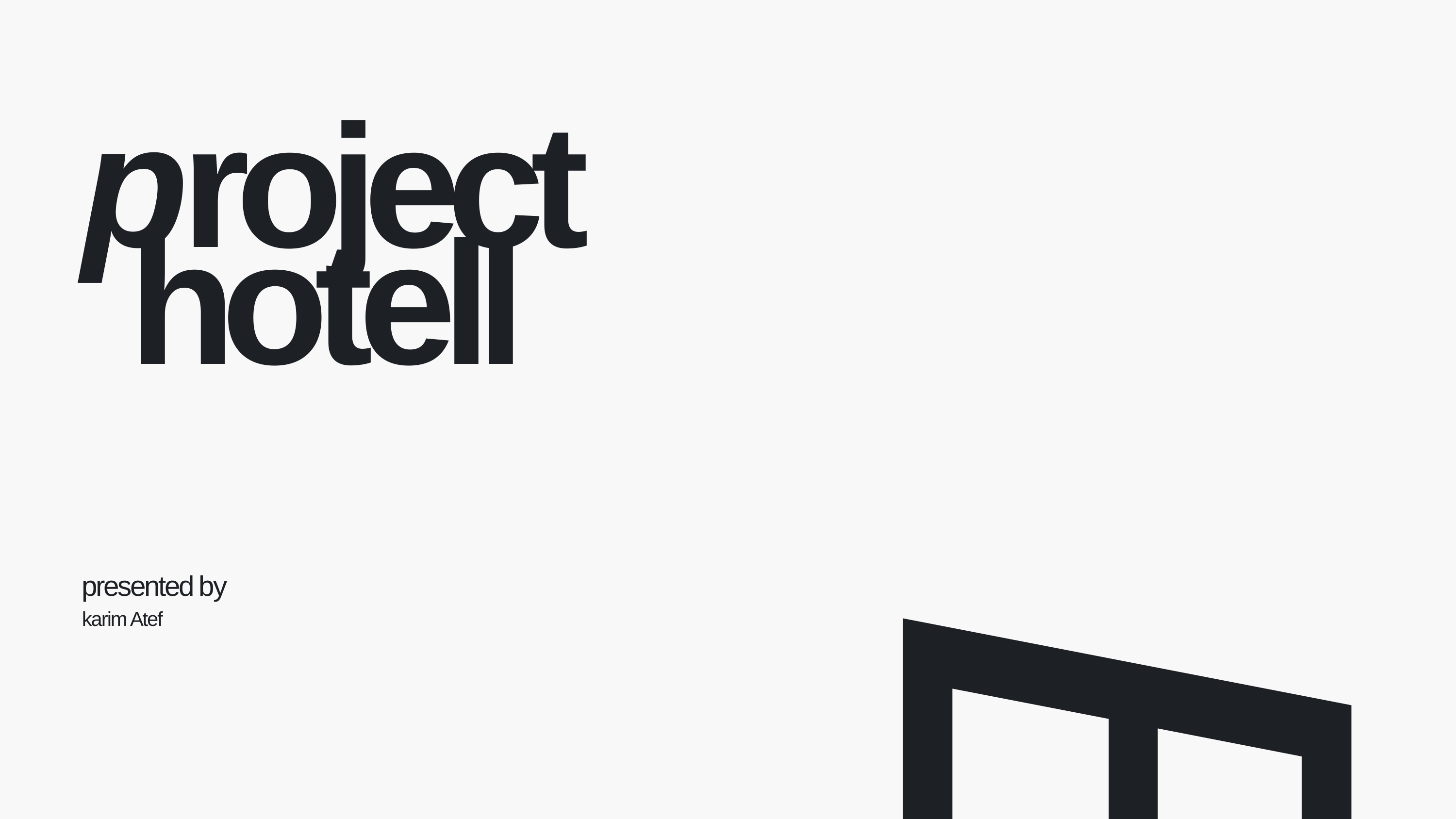

p
roject
hotell
E
presented by
karim Atef